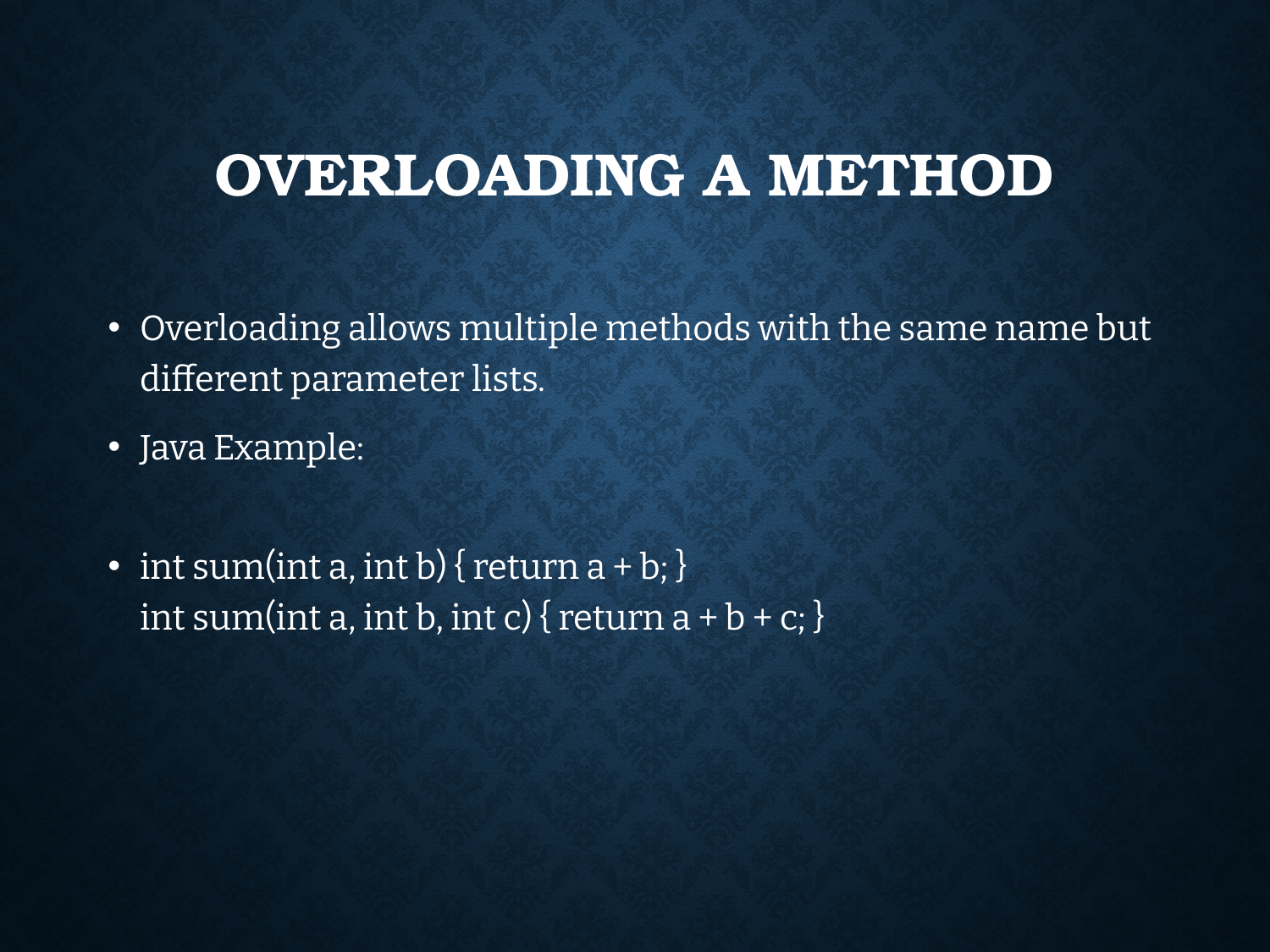

# Overloading a Method
Overloading allows multiple methods with the same name but different parameter lists.
Java Example:
int sum(int a, int b) { return a + b; }
int sum(int a, int b, int c) { return a + b + c; }